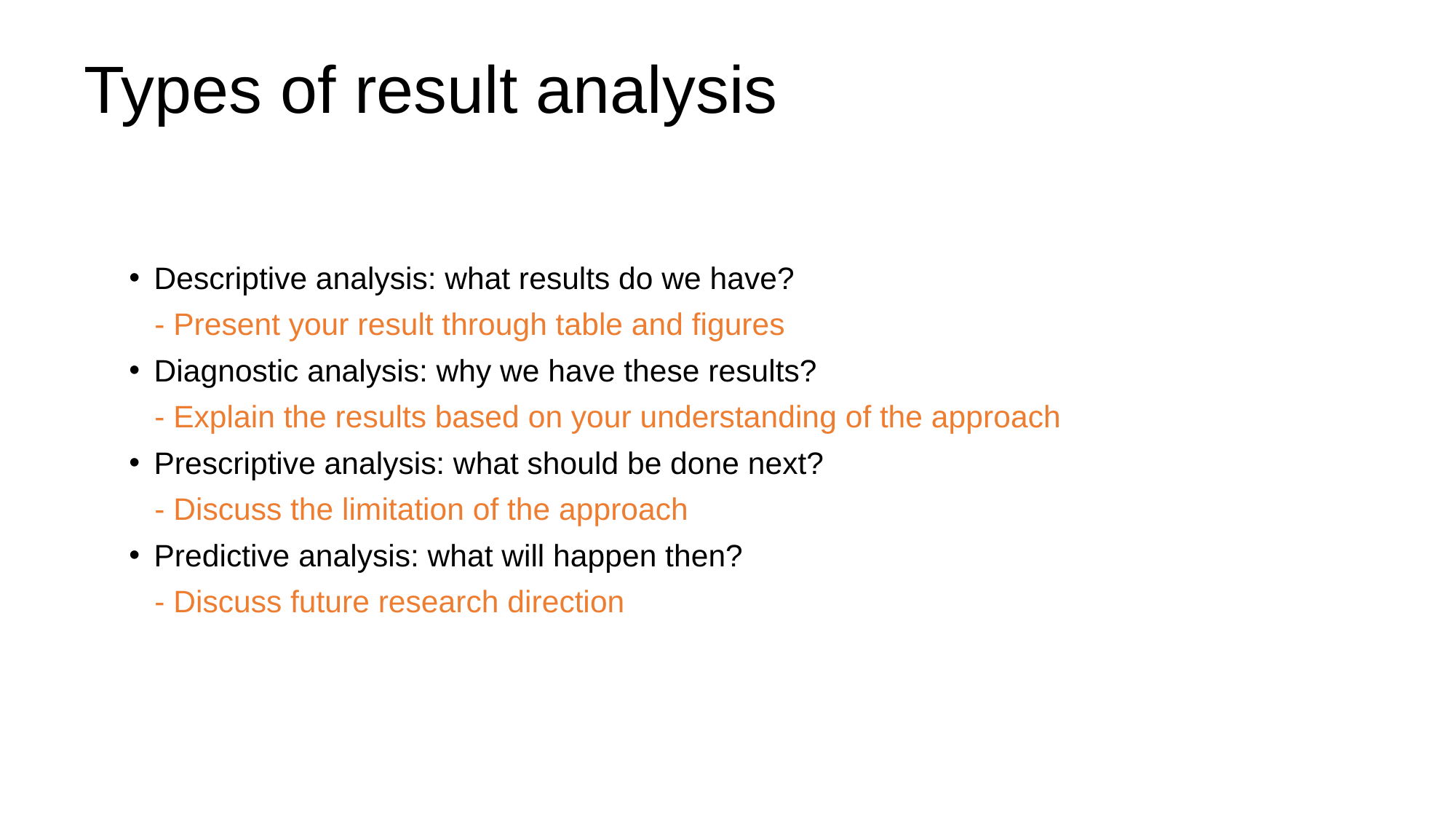

# Types of result analysis
Descriptive analysis: what results do we have?
   - Present your result through table and figures
Diagnostic analysis: why we have these results?
   - Explain the results based on your understanding of the approach
Prescriptive analysis: what should be done next?
   - Discuss the limitation of the approach
Predictive analysis: what will happen then?
   - Discuss future research direction